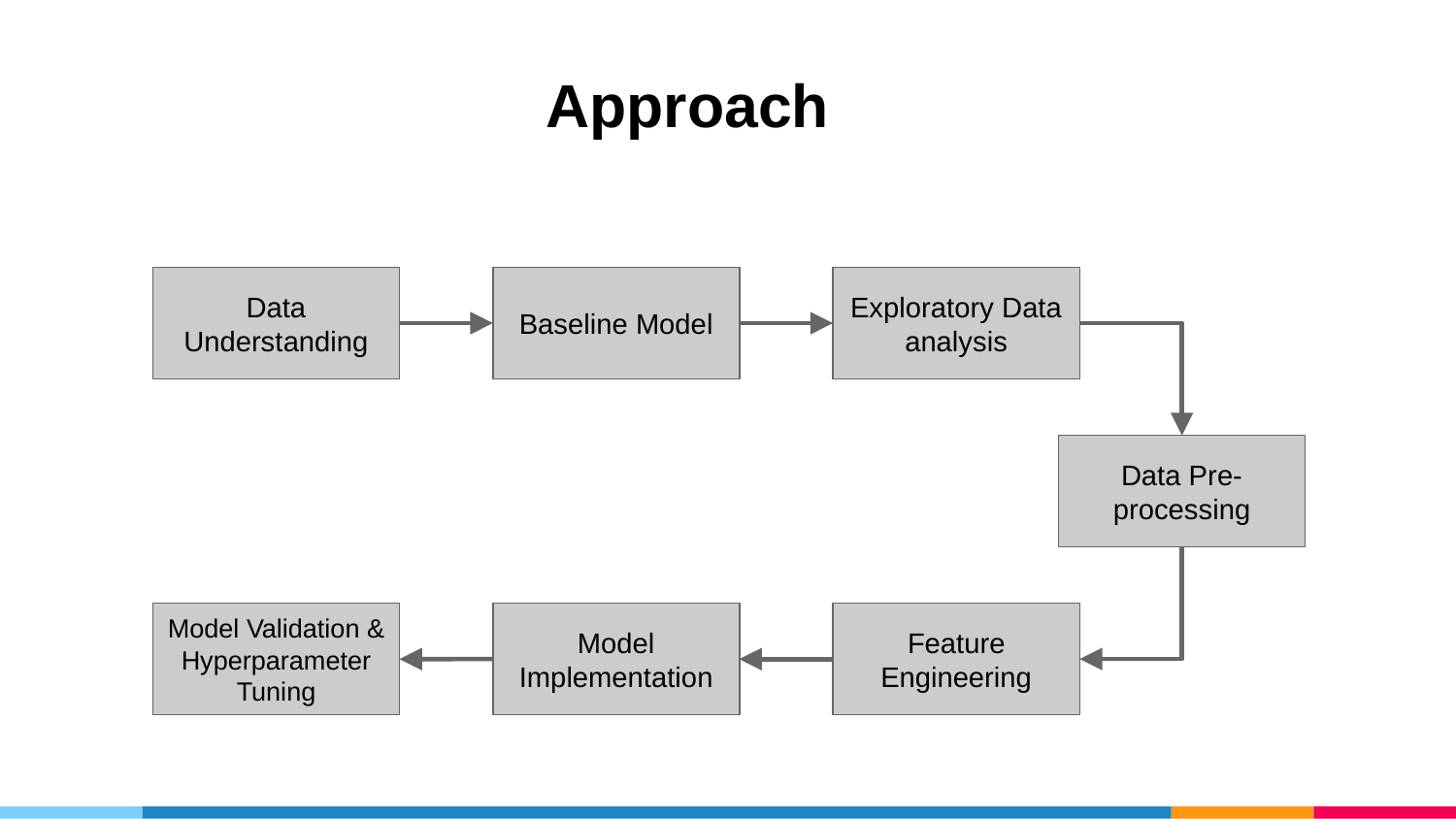

# Approach
Data Understanding
Baseline Model
Exploratory Data analysis
Data Pre-processing
Model Validation & Hyperparameter Tuning
Model Implementation
Feature Engineering